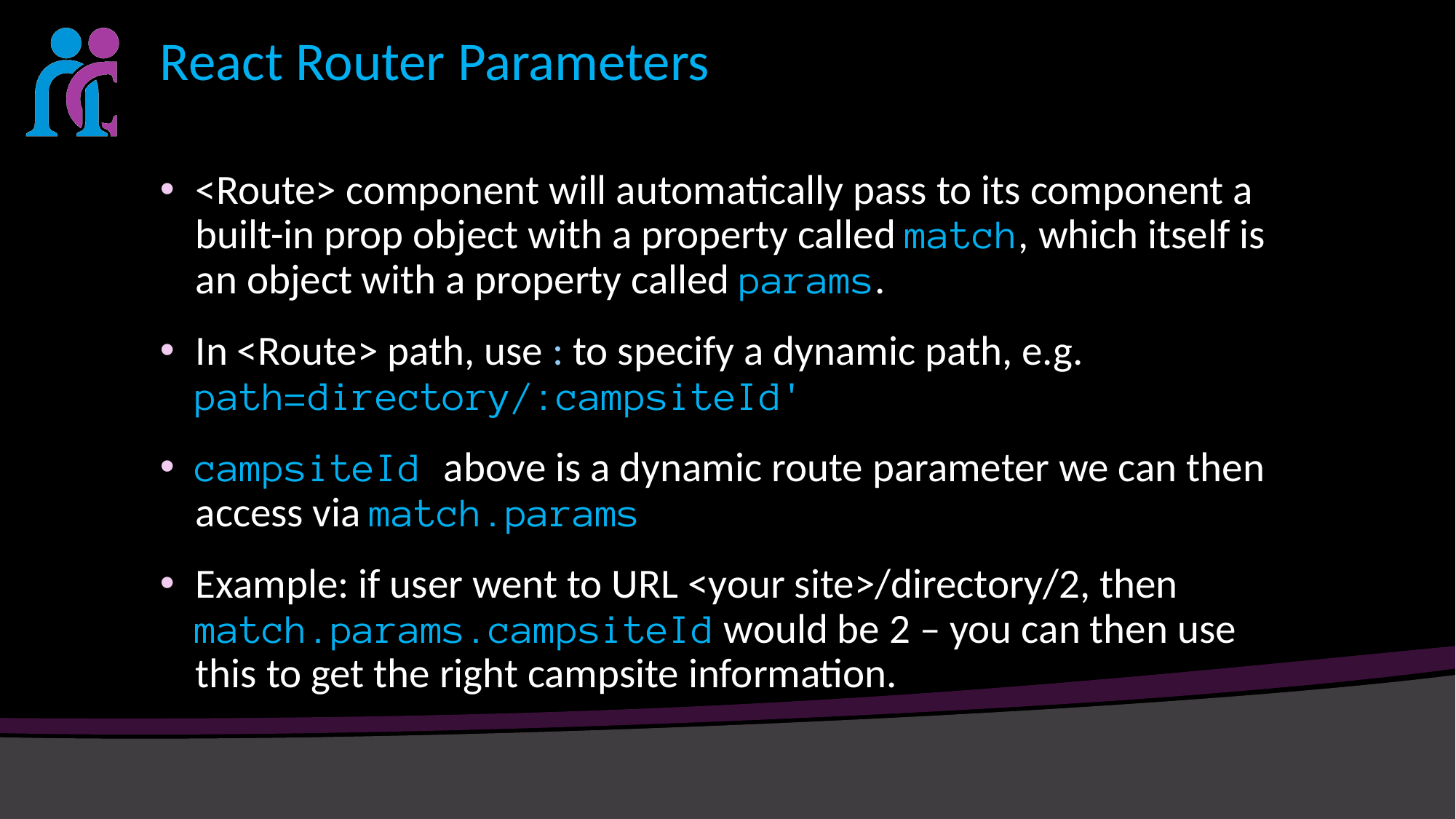

# React Router Parameters
<Route> component will automatically pass to its component a built-in prop object with a property called match, which itself is an object with a property called params.
In <Route> path, use : to specify a dynamic path, e.g. path=directory/:campsiteId'
campsiteId above is a dynamic route parameter we can then access via match.params
Example: if user went to URL <your site>/directory/2, then match.params.campsiteId would be 2 – you can then use this to get the right campsite information.